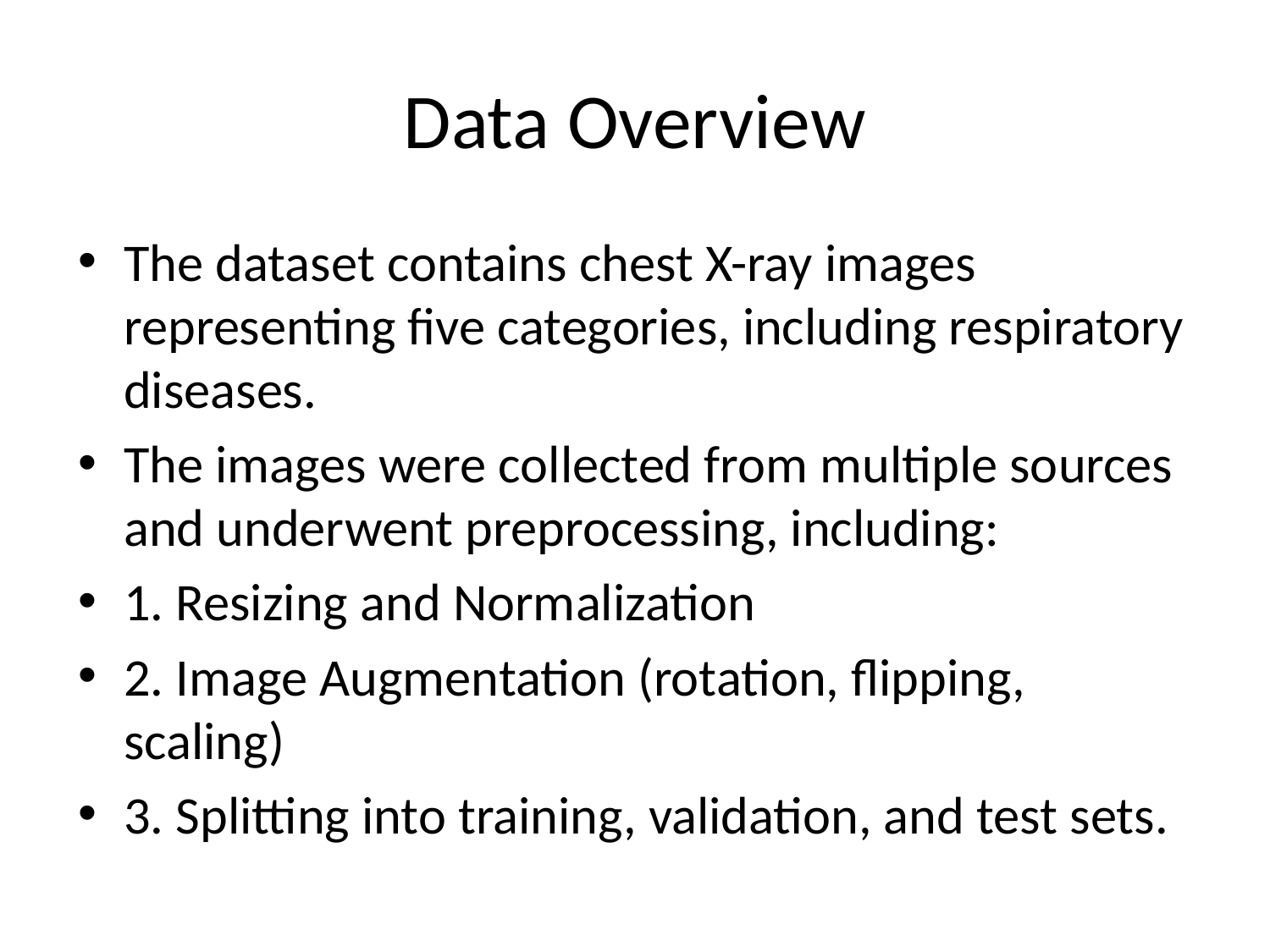

# Data Overview
The dataset contains chest X-ray images representing five categories, including respiratory diseases.
The images were collected from multiple sources and underwent preprocessing, including:
1. Resizing and Normalization
2. Image Augmentation (rotation, flipping, scaling)
3. Splitting into training, validation, and test sets.